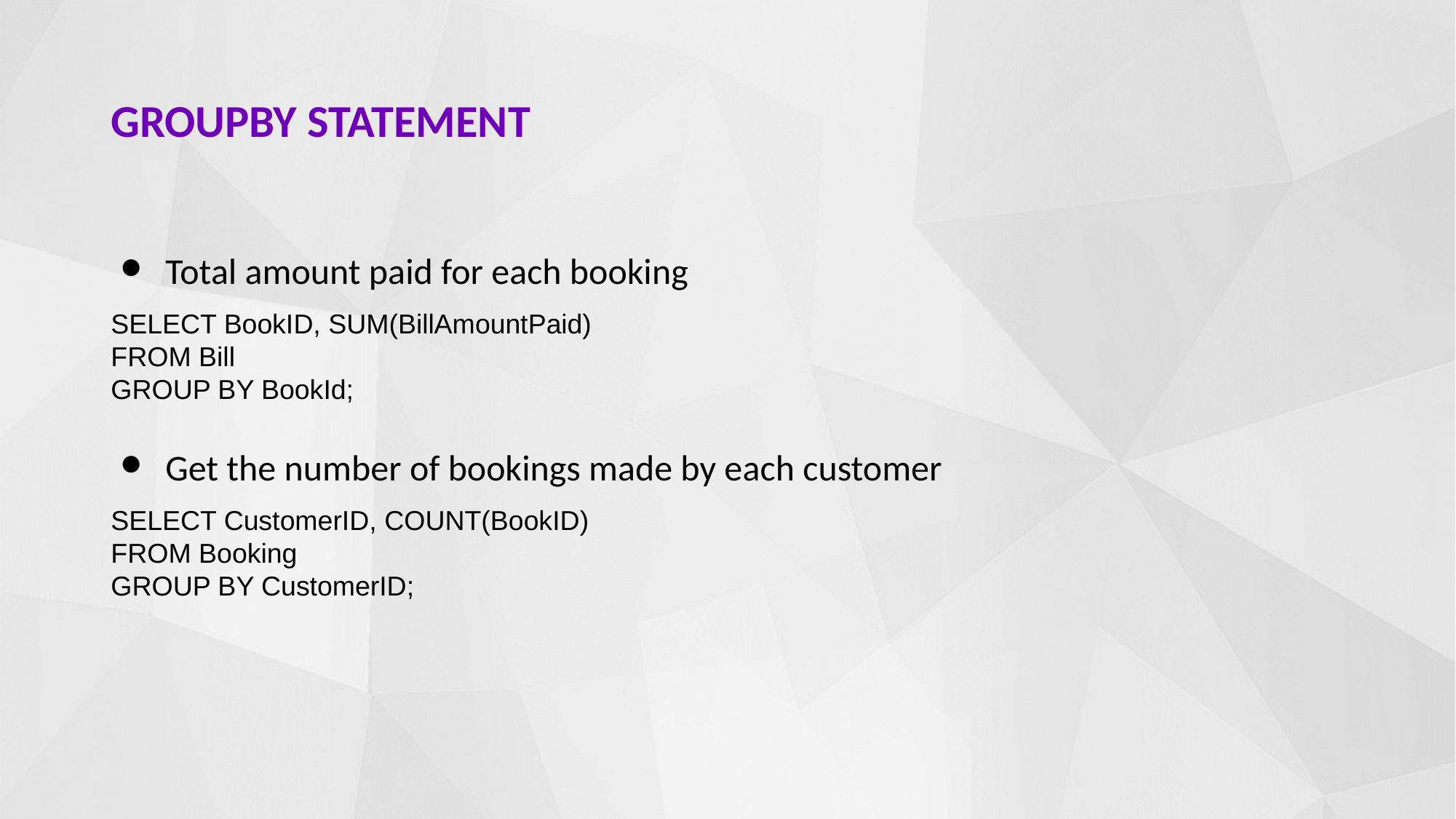

# GROUPBY STATEMENT

Total amount paid for each booking
SELECT BookID, SUM(BillAmountPaid)
FROM Bill
GROUP BY BookId;

Get the number of bookings made by each customer
SELECT CustomerID, COUNT(BookID)
FROM Booking
GROUP BY CustomerID;